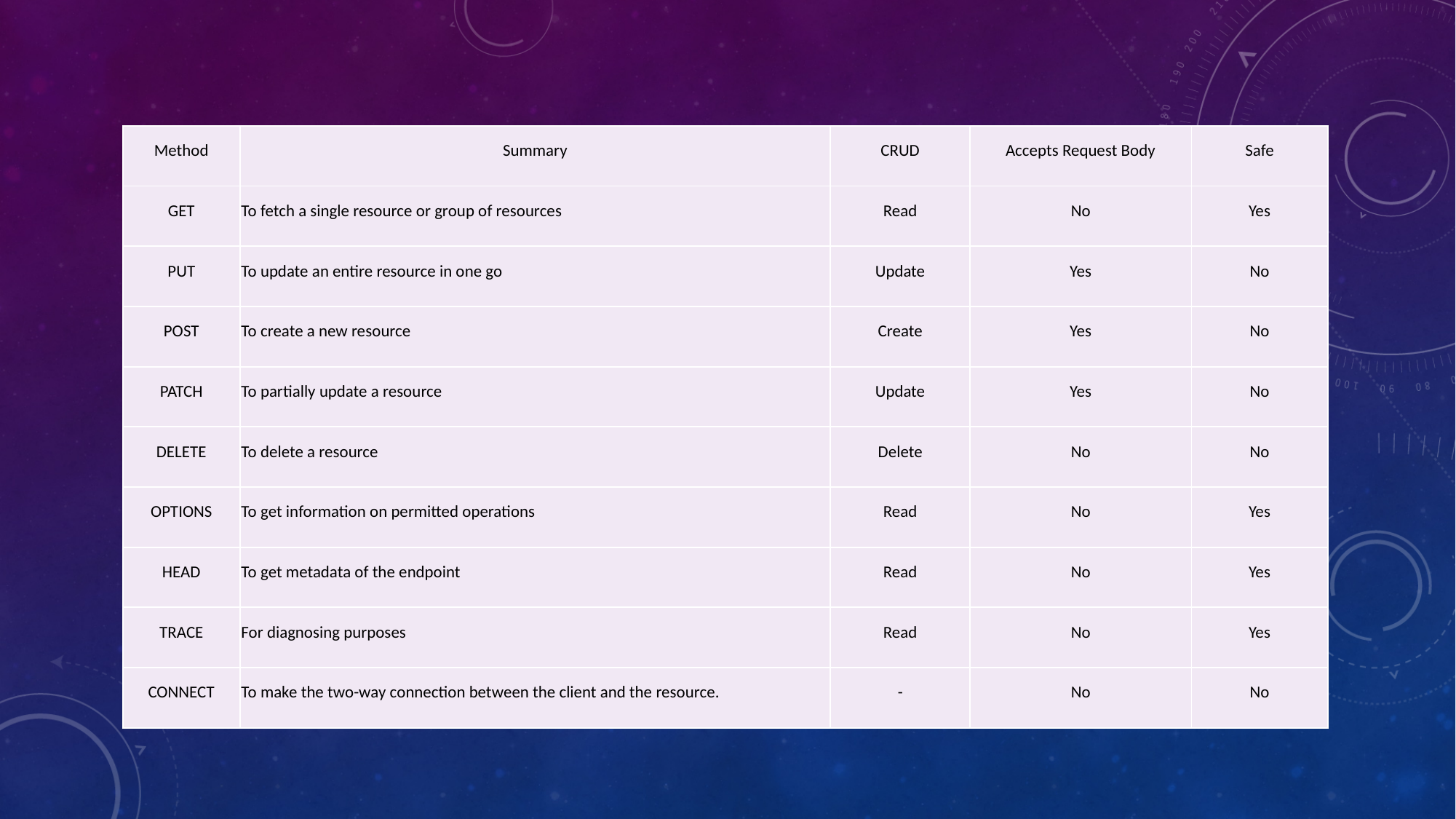

| Method | Summary | CRUD | Accepts Request Body | Safe |
| --- | --- | --- | --- | --- |
| GET | To fetch a single resource or group of resources | Read | No | Yes |
| PUT | To update an entire resource in one go | Update | Yes | No |
| POST | To create a new resource | Create | Yes | No |
| PATCH | To partially update a resource | Update | Yes | No |
| DELETE | To delete a resource | Delete | No | No |
| OPTIONS | To get information on permitted operations | Read | No | Yes |
| HEAD | To get metadata of the endpoint | Read | No | Yes |
| TRACE | For diagnosing purposes | Read | No | Yes |
| CONNECT | To make the two-way connection between the client and the resource. | - | No | No |